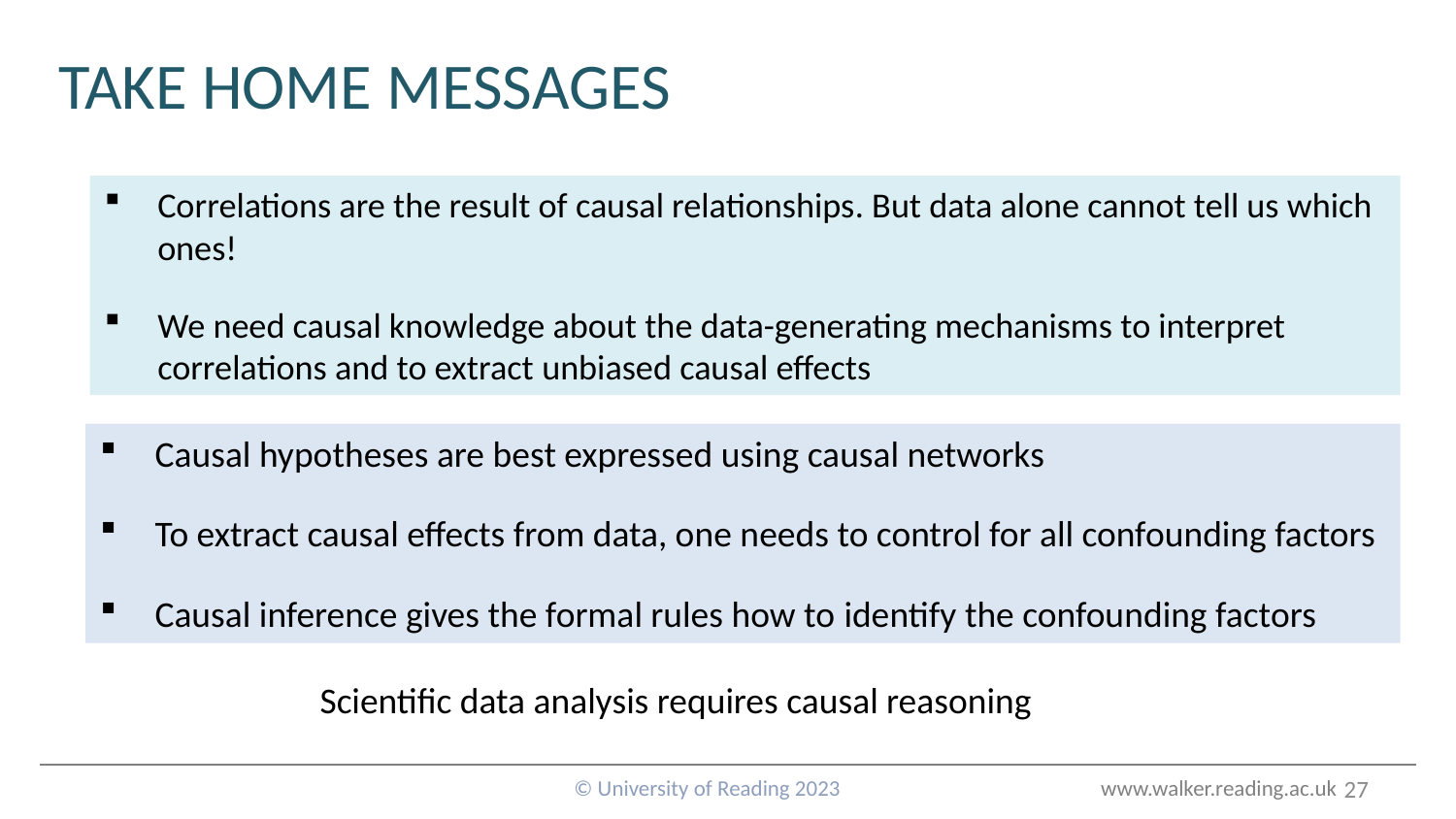

# Take Home Messages
Correlations are the result of causal relationships. But data alone cannot tell us which ones!
We need causal knowledge about the data-generating mechanisms to interpret correlations and to extract unbiased causal effects
Causal hypotheses are best expressed using causal networks
To extract causal effects from data, one needs to control for all confounding factors
Causal inference gives the formal rules how to identify the confounding factors

Scientific data analysis requires causal reasoning
© University of Reading 2023                                                   www.walker.reading.ac.uk
27